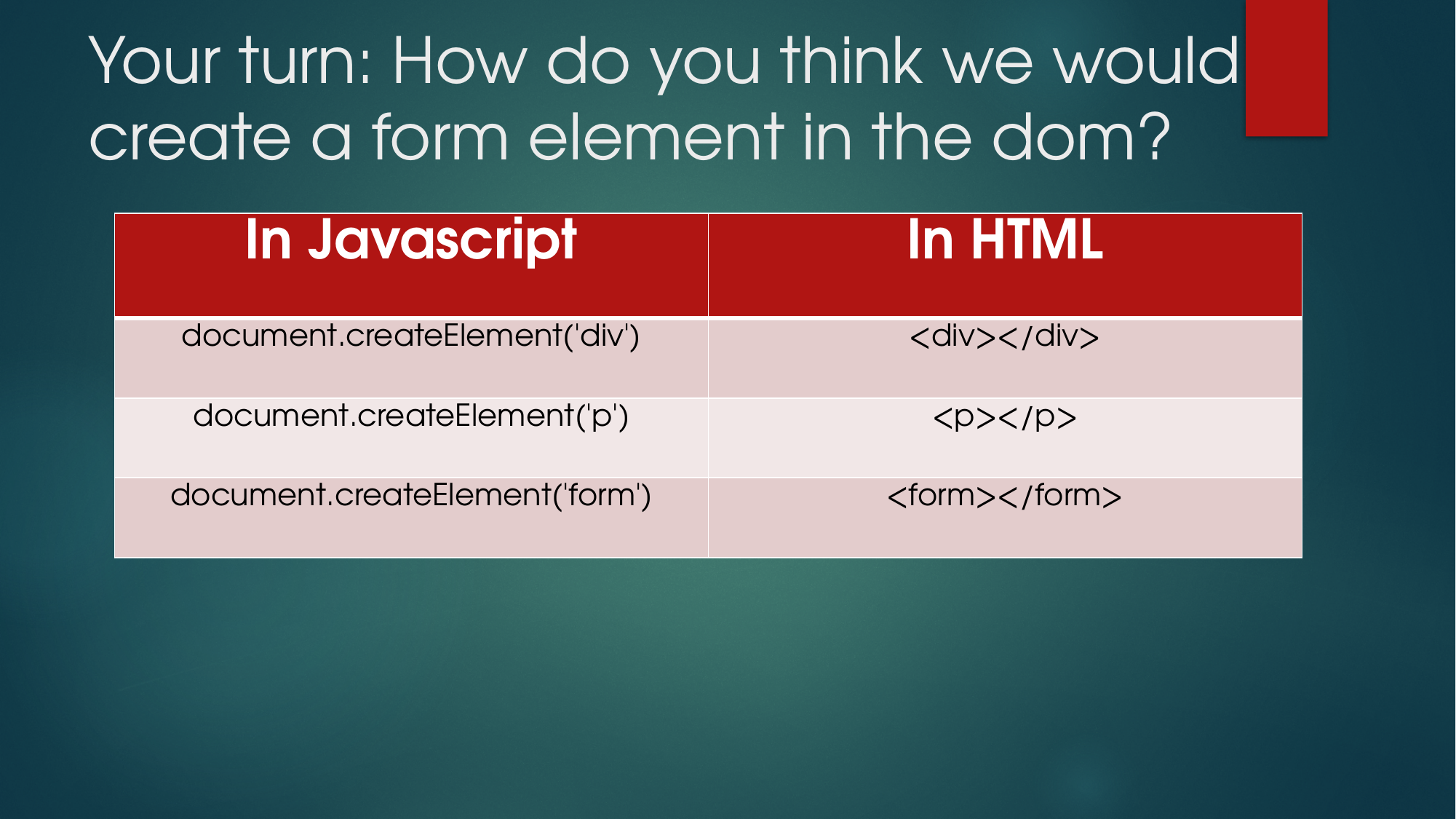

# Your turn: How do you think we would create a form element in the dom?
| In Javascript | In HTML |
| --- | --- |
| document.createElement('div') | <div></div> |
| document.createElement('p') | <p></p> |
| document.createElement('form') | <form></form> |